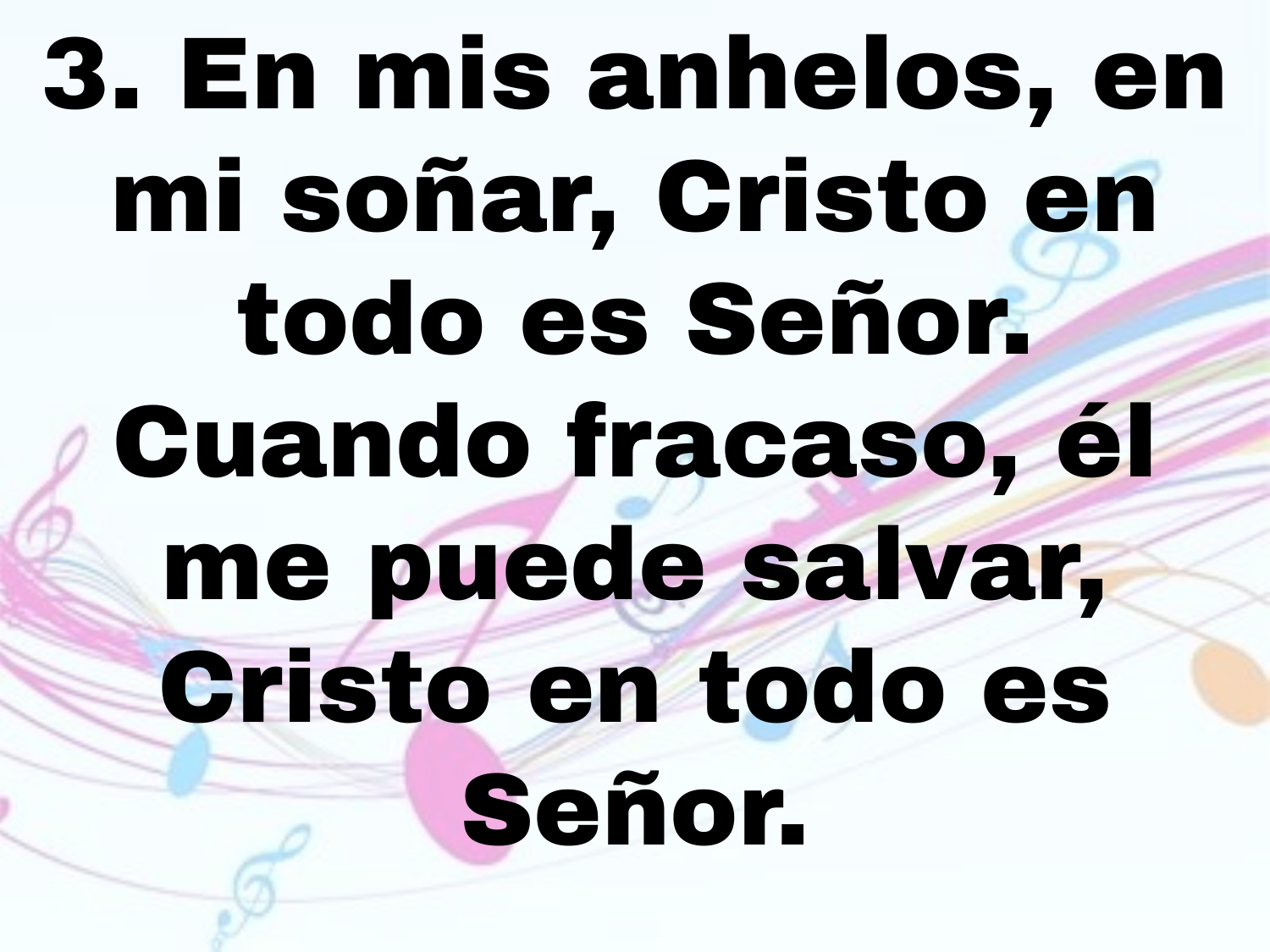

3. En mis anhelos, en mi soñar, Cristo en todo es Señor. Cuando fracaso, él me puede salvar, Cristo en todo es Señor.